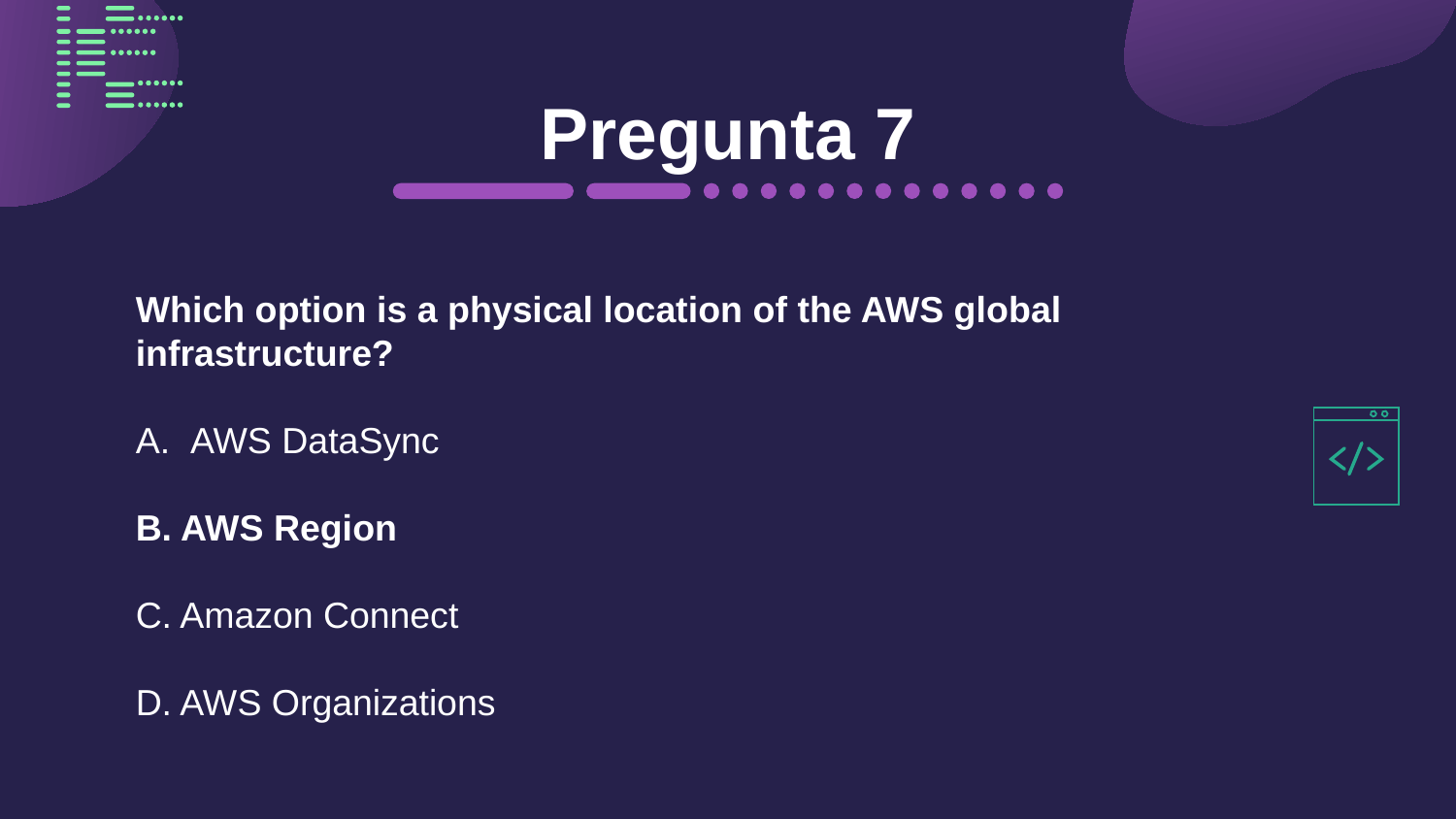

# Pregunta 7

Which option is a physical location of the AWS global infrastructure?

AWS DataSync

B. AWS Region

C. Amazon Connect

D. AWS Organizations